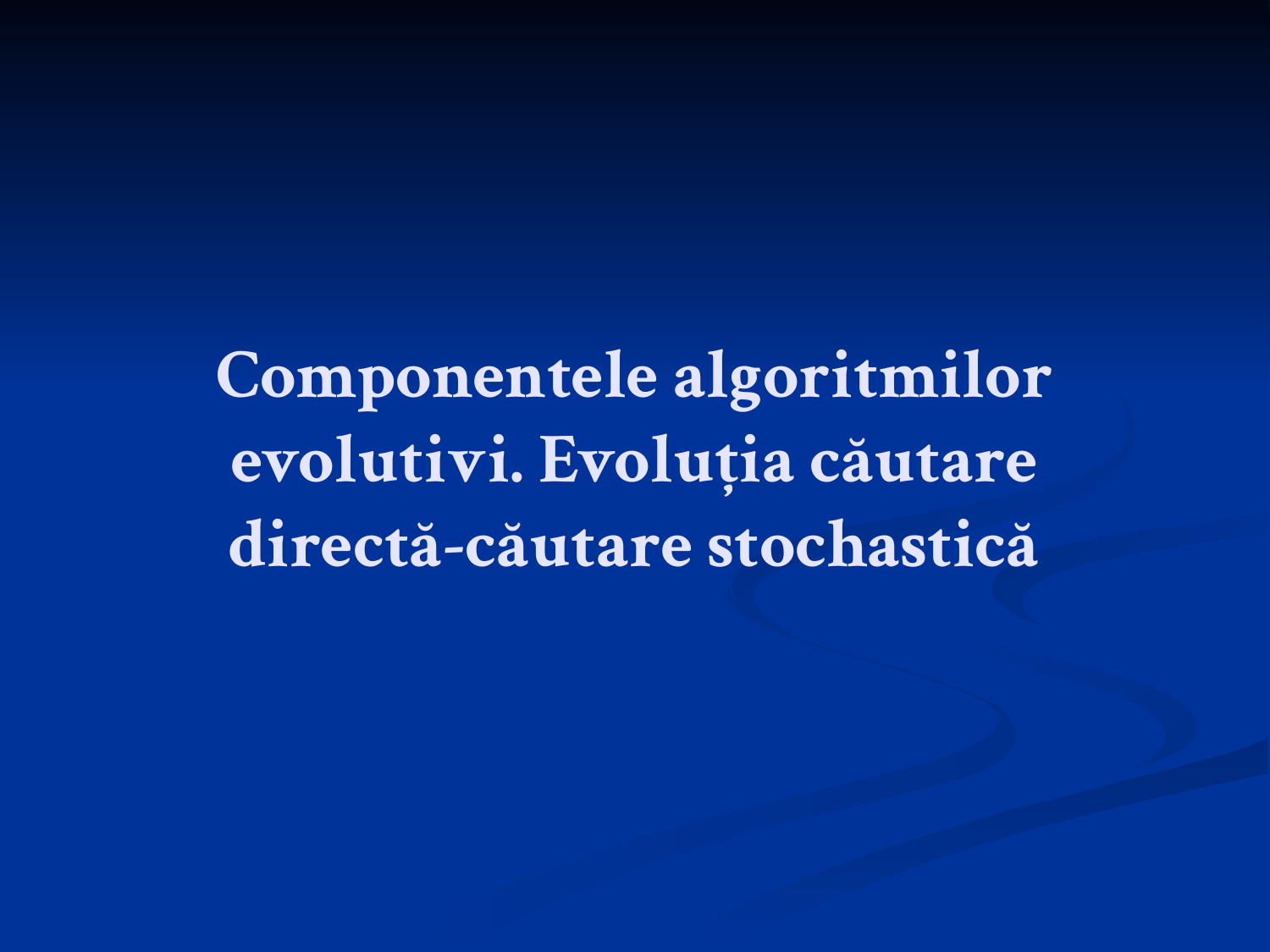

# Componentele algoritmilor evolutivi. Evoluția căutare directă-căutare stochastică